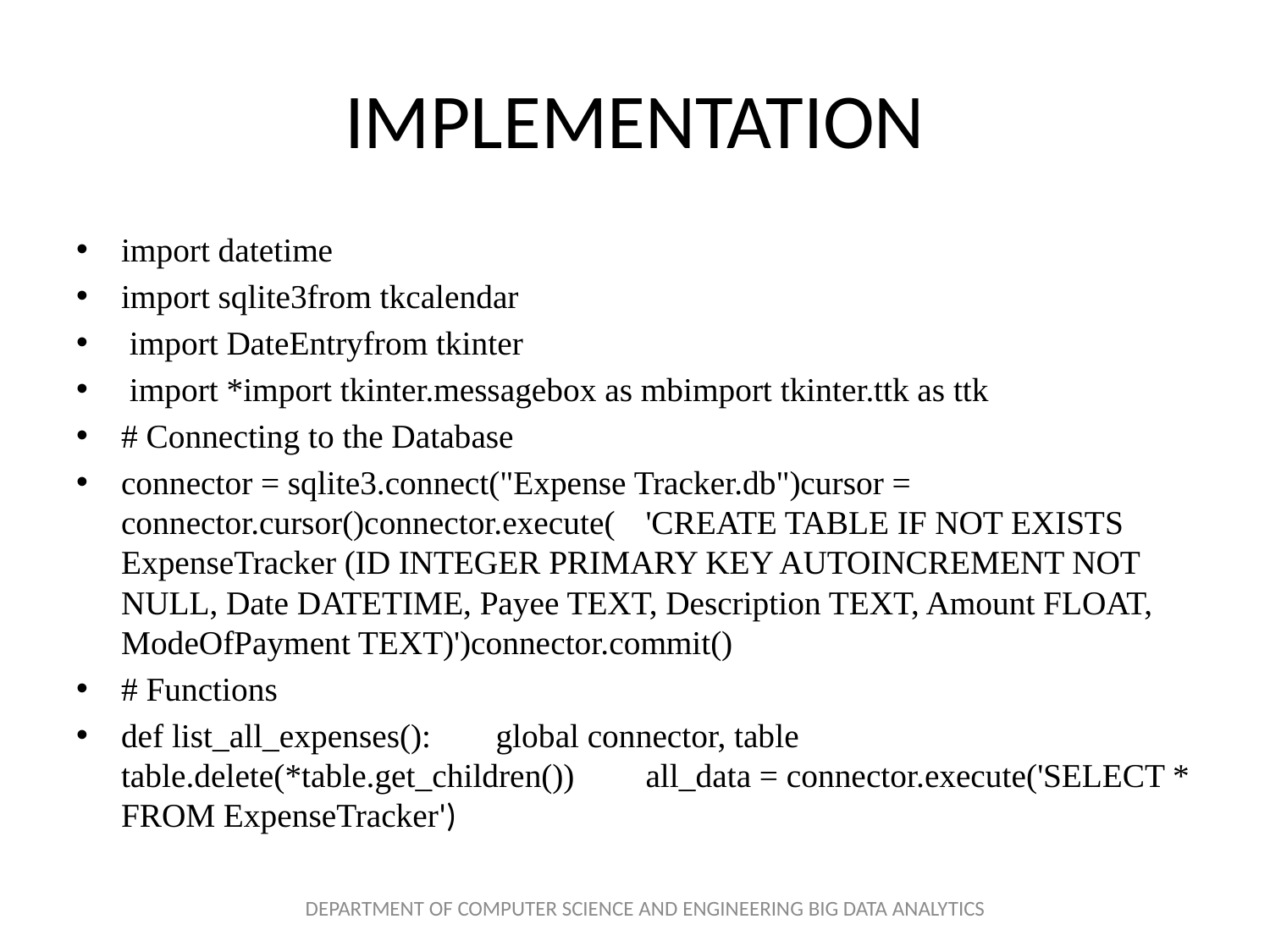

# IMPLEMENTATION
import datetime
import sqlite3from tkcalendar
 import DateEntryfrom tkinter
 import *import tkinter.messagebox as mbimport tkinter.ttk as ttk
# Connecting to the Database
connector = sqlite3.connect("Expense Tracker.db")cursor = connector.cursor()connector.execute(	'CREATE TABLE IF NOT EXISTS ExpenseTracker (ID INTEGER PRIMARY KEY AUTOINCREMENT NOT NULL, Date DATETIME, Payee TEXT, Description TEXT, Amount FLOAT, ModeOfPayment TEXT)')connector.commit()
# Functions
def list_all_expenses():	global connector, table	table.delete(*table.get_children())	all_data = connector.execute('SELECT * FROM ExpenseTracker')
DEPARTMENT OF COMPUTER SCIENCE AND ENGINEERING BIG DATA ANALYTICS